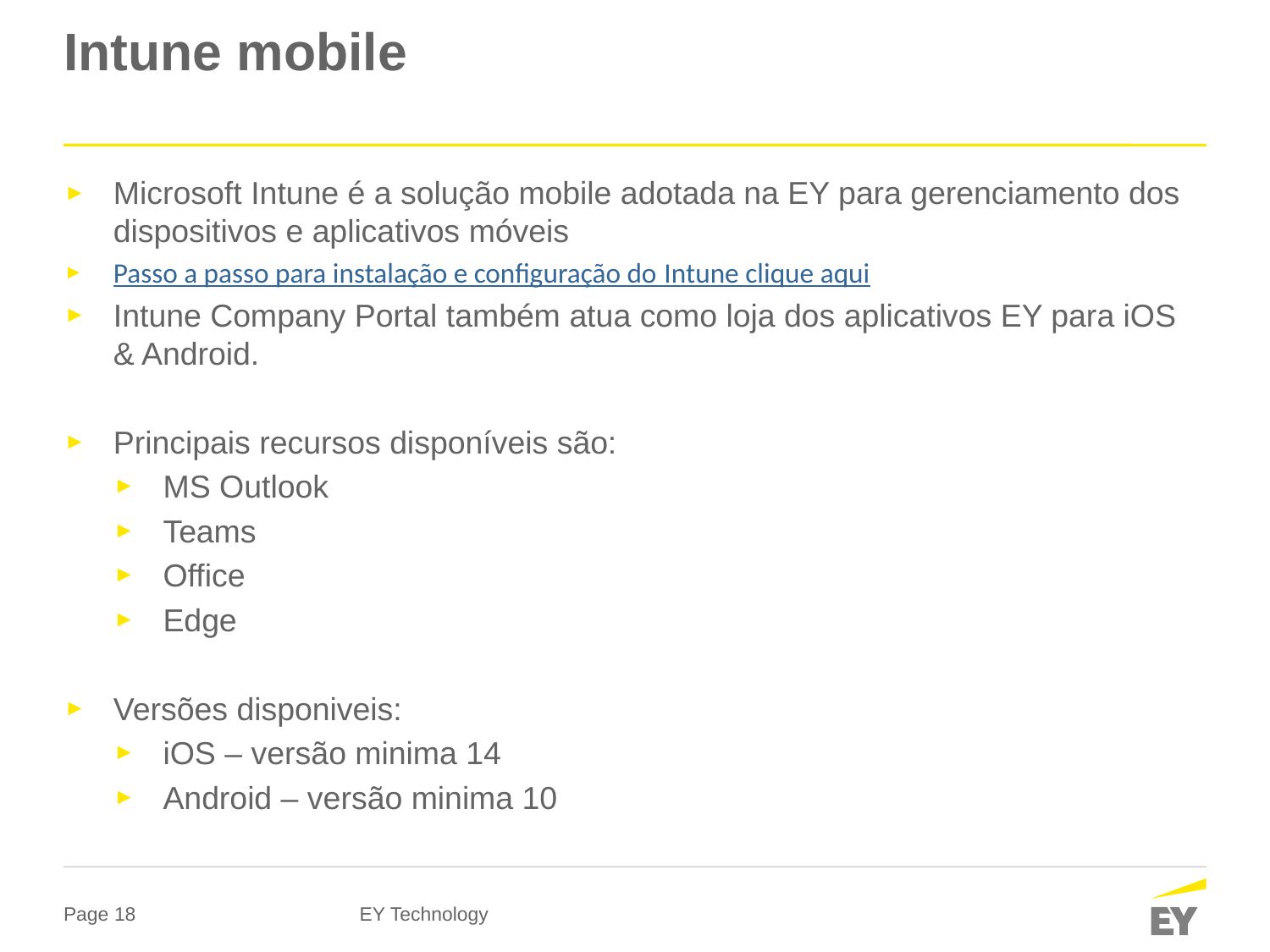

# Intune mobile
Microsoft Intune é a solução mobile adotada na EY para gerenciamento dos dispositivos e aplicativos móveis
Passo a passo para instalação e configuração do Intune clique aqui
Intune Company Portal também atua como loja dos aplicativos EY para iOS & Android.

Principais recursos disponíveis são:
MS Outlook
Teams
Office
Edge

Versões disponiveis:
iOS – versão minima 14
Android – versão minima 10

EY Technology